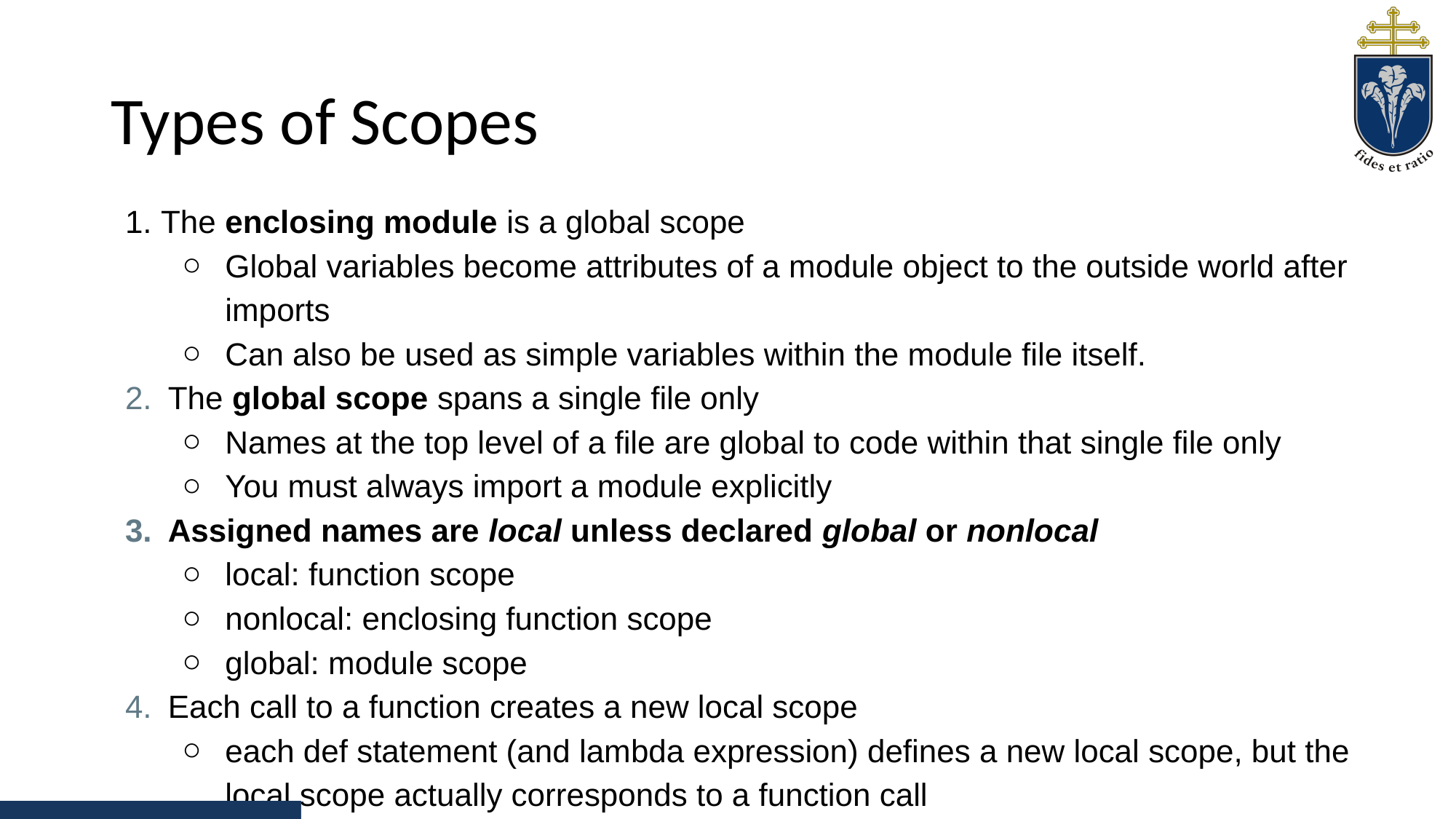

# Types of Scopes
1. The enclosing module is a global scope
Global variables become attributes of a module object to the outside world after imports
Can also be used as simple variables within the module file itself.
The global scope spans a single file only
Names at the top level of a file are global to code within that single file only
You must always import a module explicitly
Assigned names are local unless declared global or nonlocal
local: function scope
nonlocal: enclosing function scope
global: module scope
Each call to a function creates a new local scope
each def statement (and lambda expression) defines a new local scope, but the local scope actually corresponds to a function call
Recursive function: each active call receives its own copy of the function’s local variables